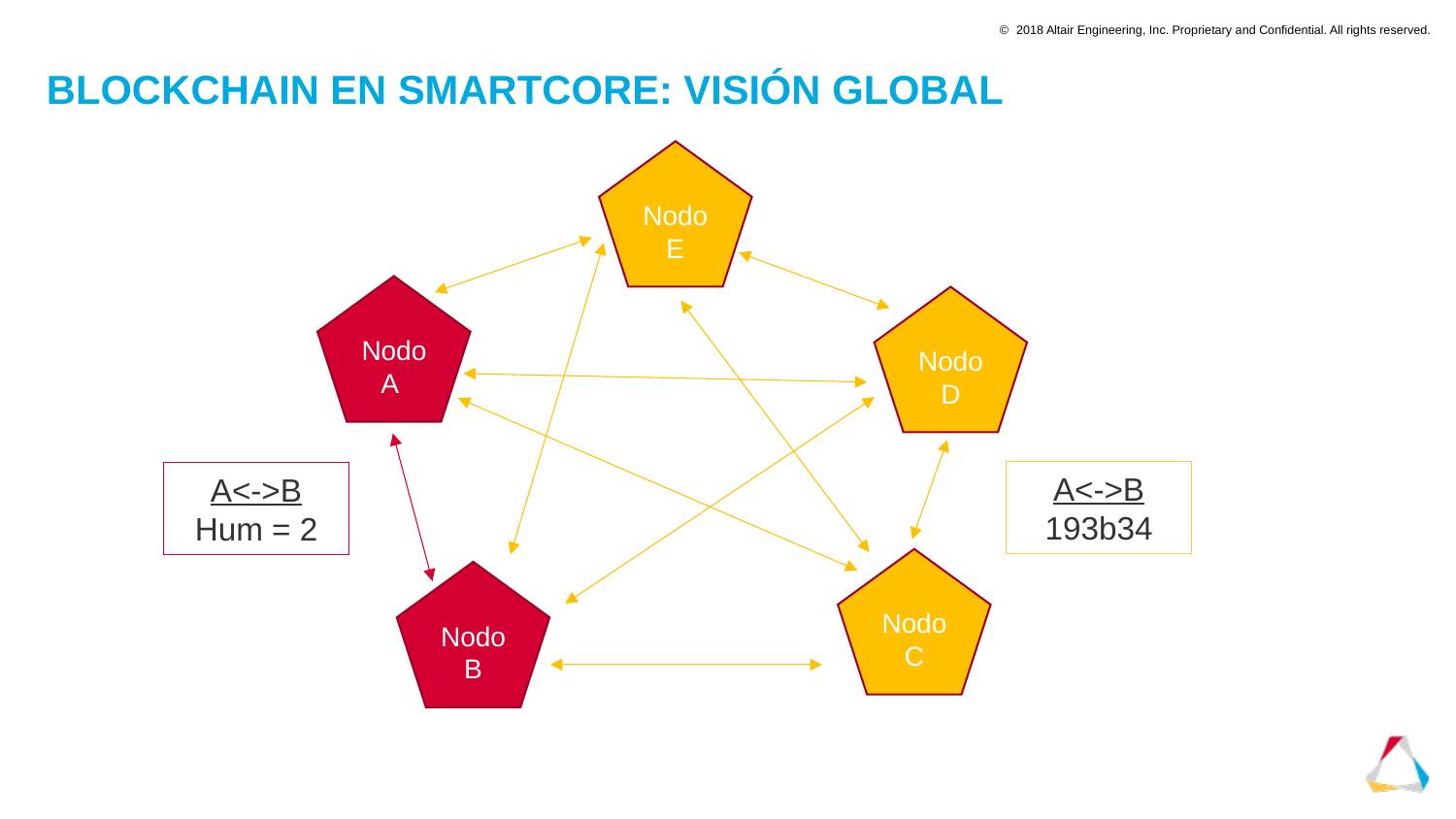

# Blockchain en smartCORE: Visión global
Nodo
E
NodoA
Nodo
D
A<->B
193b34
A<->B
Hum = 2
Nodo
C
Nodo
B